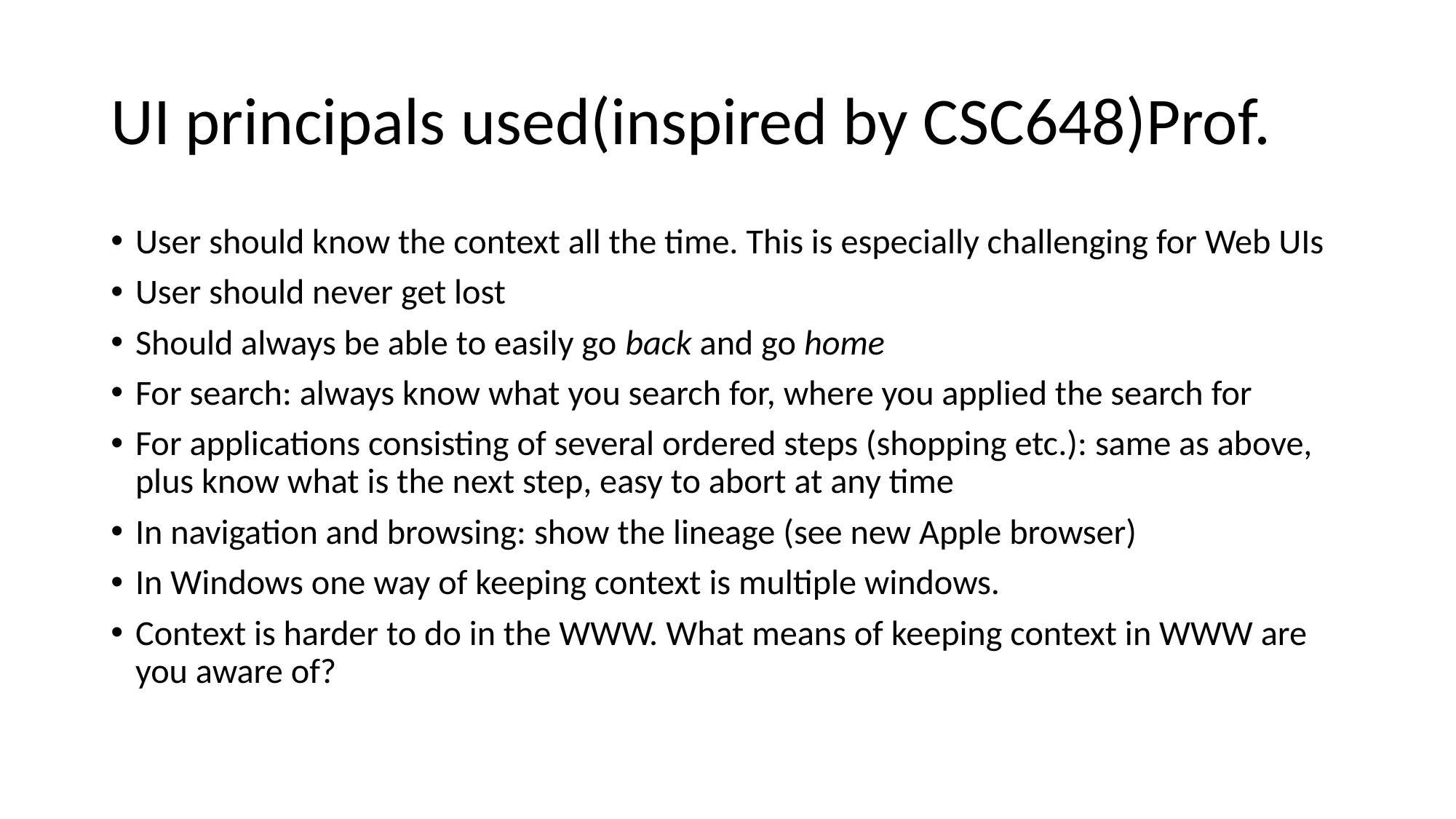

# UI principals used(inspired by CSC648)Prof.
User should know the context all the time. This is especially challenging for Web UIs
User should never get lost
Should always be able to easily go back and go home
For search: always know what you search for, where you applied the search for
For applications consisting of several ordered steps (shopping etc.): same as above, plus know what is the next step, easy to abort at any time
In navigation and browsing: show the lineage (see new Apple browser)
In Windows one way of keeping context is multiple windows.
Context is harder to do in the WWW. What means of keeping context in WWW are you aware of?